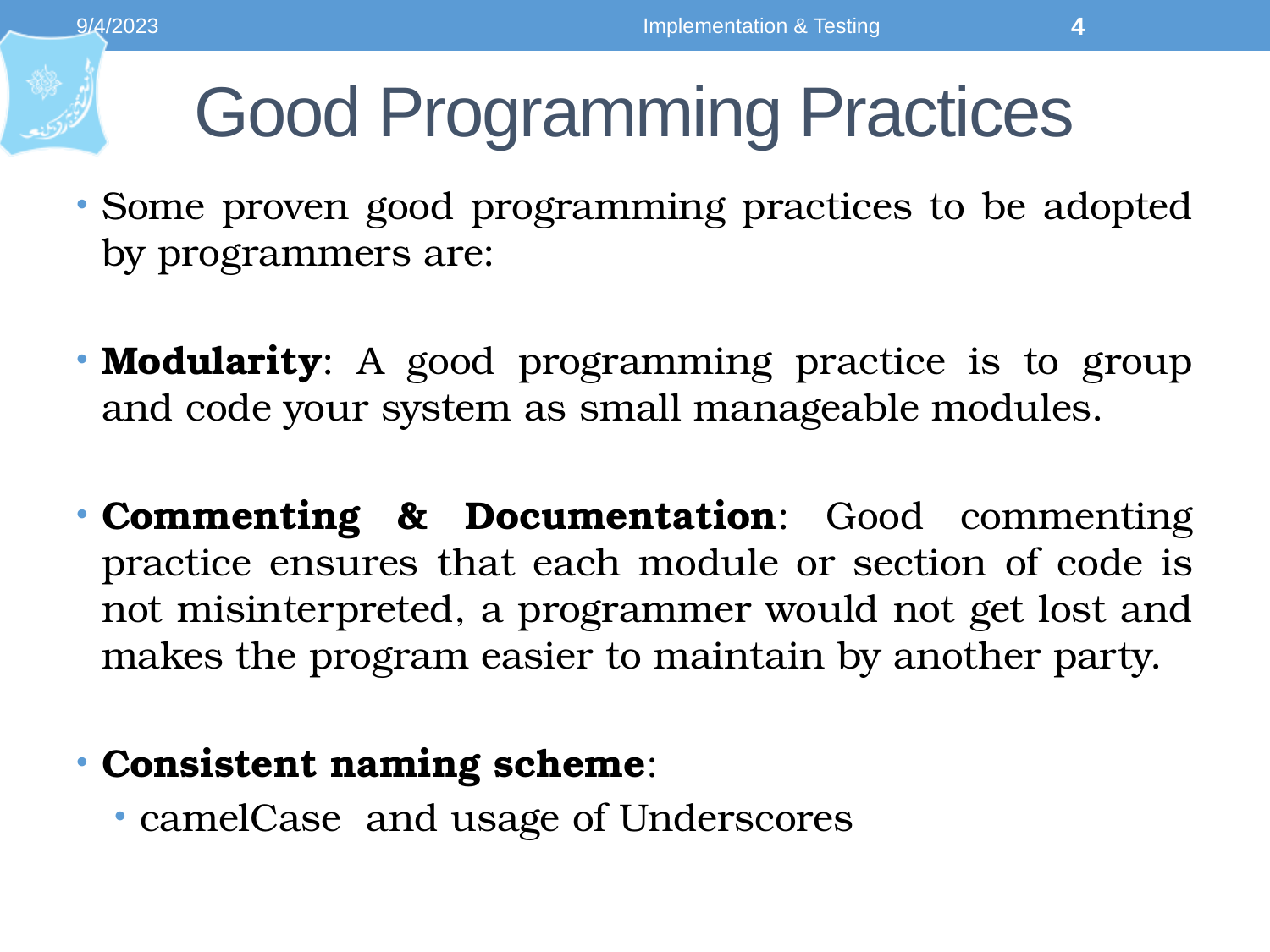

9/4/2023
Implementation & Testing
4
# Good Programming Practices
Some proven good programming practices to be adopted by programmers are:

Modularity: A good programming practice is to group and code your system as small manageable modules.

Commenting & Documentation: Good commenting practice ensures that each module or section of code is not misinterpreted, a programmer would not get lost and makes the program easier to maintain by another party.

Consistent naming scheme:
camelCase  and usage of Underscores